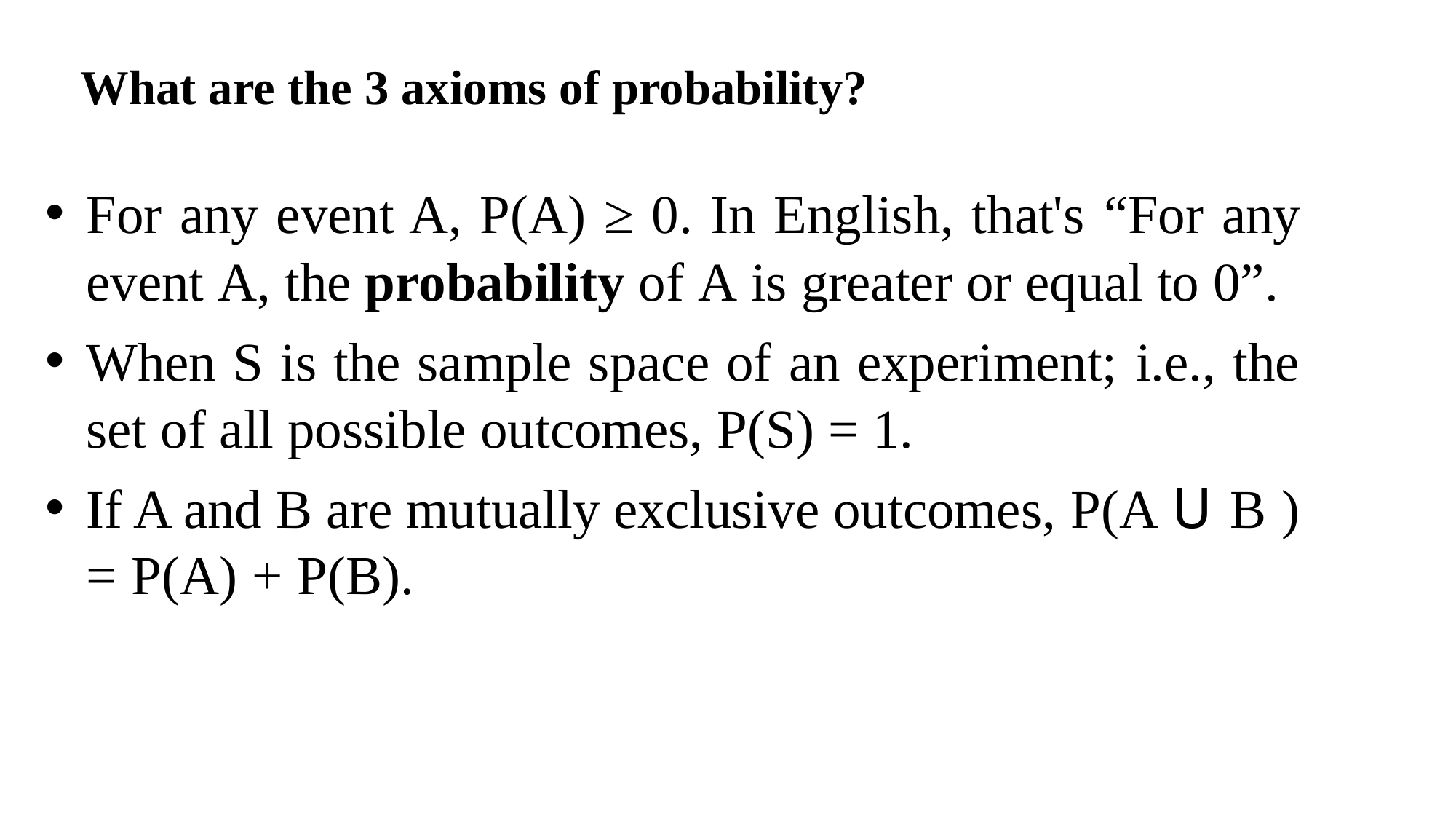

What are the 3 axioms of probability?

For any event A, P(A) ≥ 0. In English, that's “For any event A, the probability of A is greater or equal to 0”.
When S is the sample space of an experiment; i.e., the set of all possible outcomes, P(S) = 1.
If A and B are mutually exclusive outcomes, P(A 𝖴 B ) = P(A) + P(B).